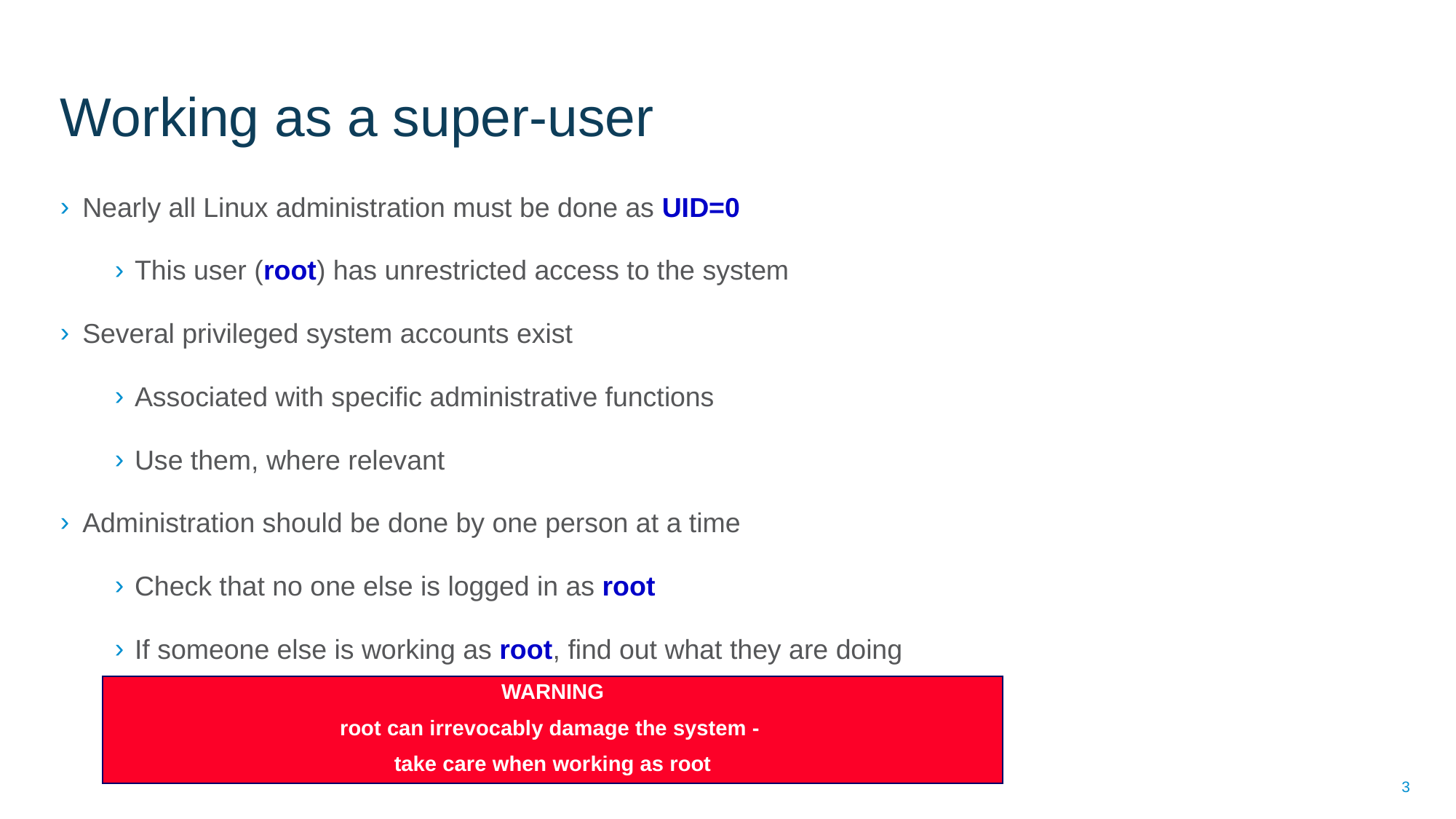

# Working as a super-user
Nearly all Linux administration must be done as UID=0
This user (root) has unrestricted access to the system
Several privileged system accounts exist
Associated with specific administrative functions
Use them, where relevant
Administration should be done by one person at a time
Check that no one else is logged in as root
If someone else is working as root, find out what they are doing

WARNING
root can irrevocably damage the system -
take care when working as root